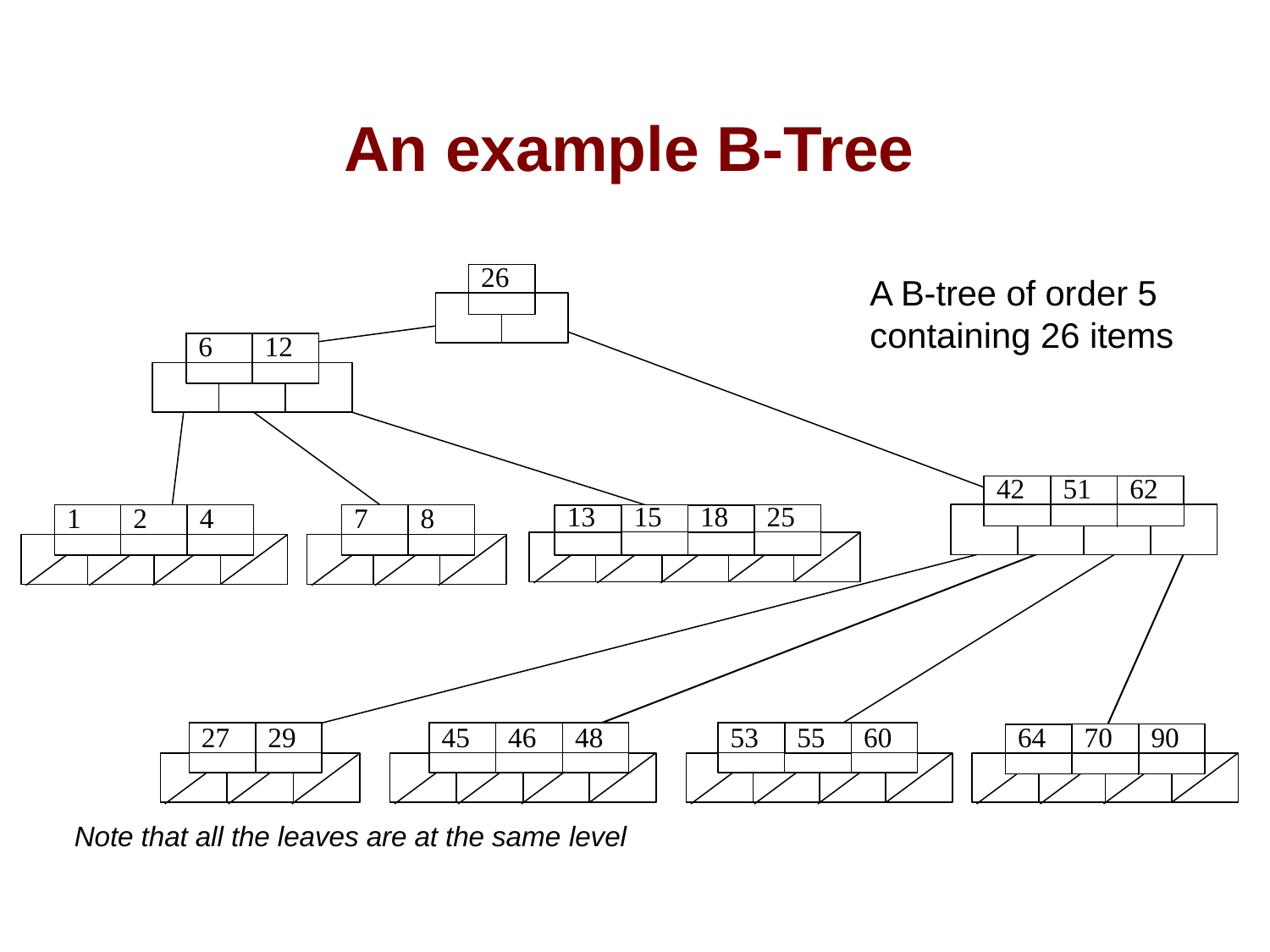

# An example B-Tree

26
A B-tree of order 5  containing 26 items

6

12

42

51

62

1

2

4

7

8

13

15

18

25

27

29

45

46

48

53

55

60

64

70

90

Note that all the leaves are at the same level